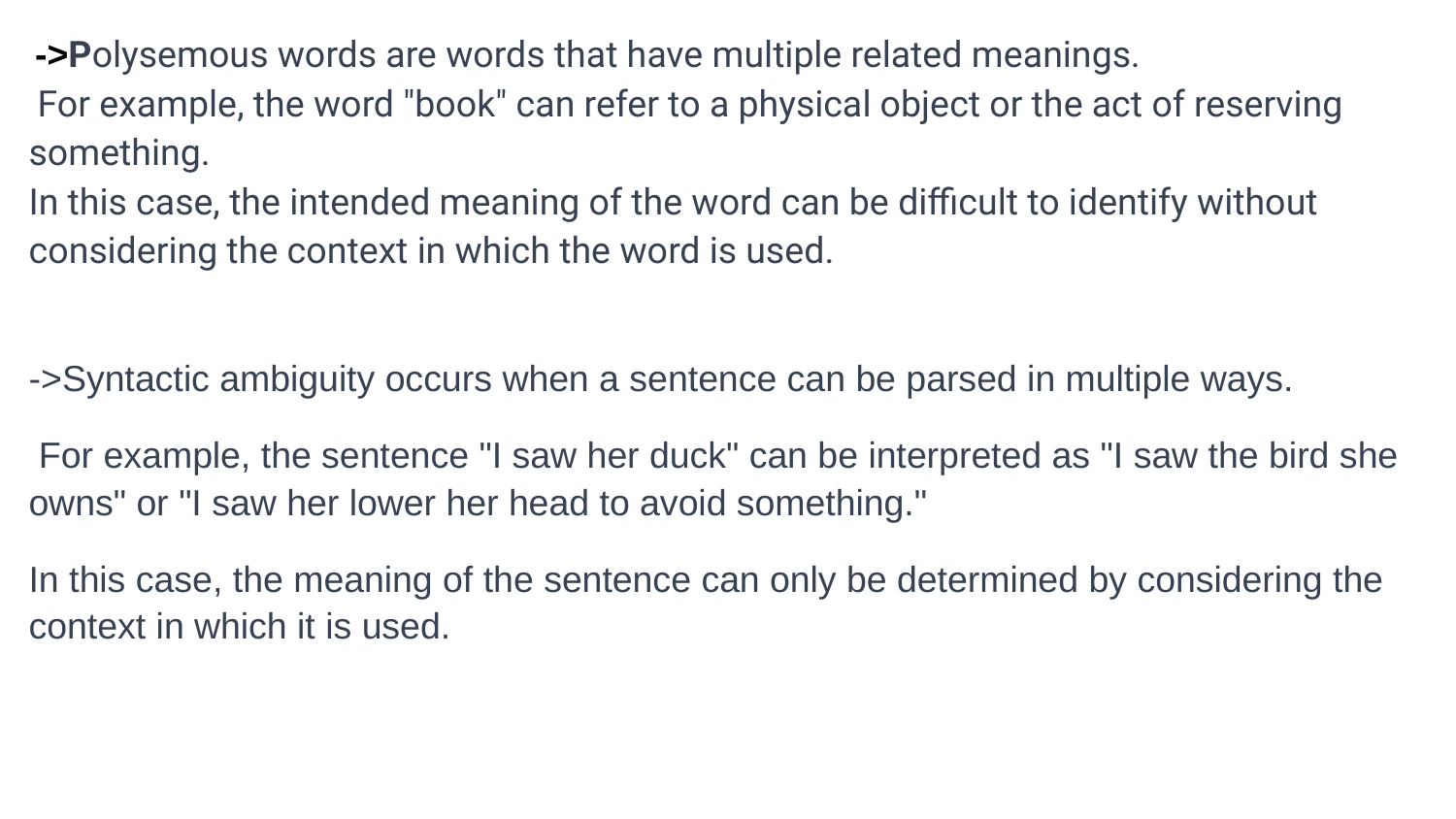

->Polysemous words are words that have multiple related meanings.
 For example, the word "book" can refer to a physical object or the act of reserving something.
In this case, the intended meaning of the word can be difficult to identify without considering the context in which the word is used.

->Syntactic ambiguity occurs when a sentence can be parsed in multiple ways.
 For example, the sentence "I saw her duck" can be interpreted as "I saw the bird she owns" or "I saw her lower her head to avoid something."
In this case, the meaning of the sentence can only be determined by considering the context in which it is used.